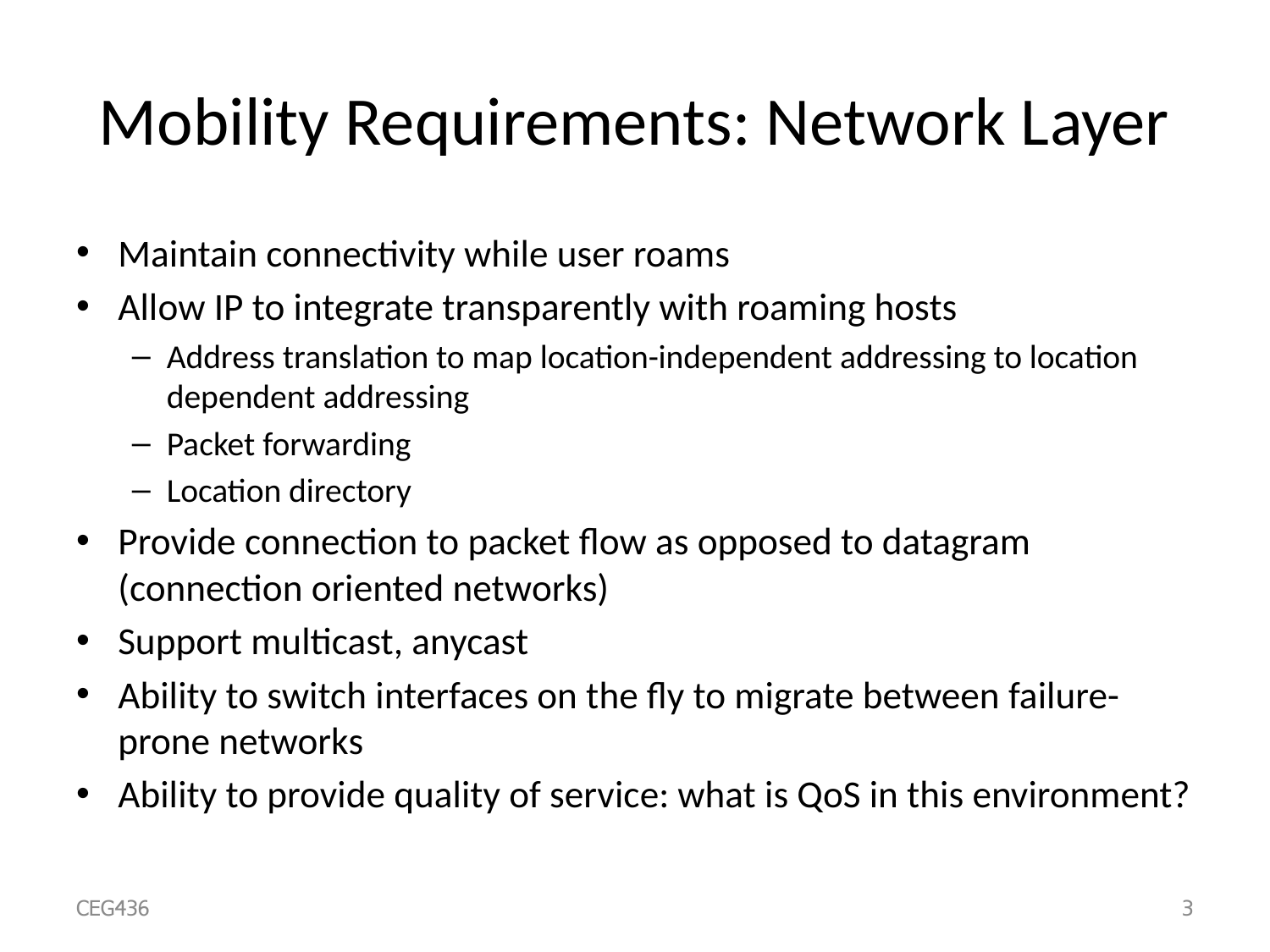

# Mobility Requirements: Network Layer
Maintain connectivity while user roams
Allow IP to integrate transparently with roaming hosts
Address translation to map location-independent addressing to location dependent addressing
Packet forwarding
Location directory
Provide connection to packet flow as opposed to datagram (connection oriented networks)
Support multicast, anycast
Ability to switch interfaces on the fly to migrate between failure-prone networks
Ability to provide quality of service: what is QoS in this environment?
CEG436

3